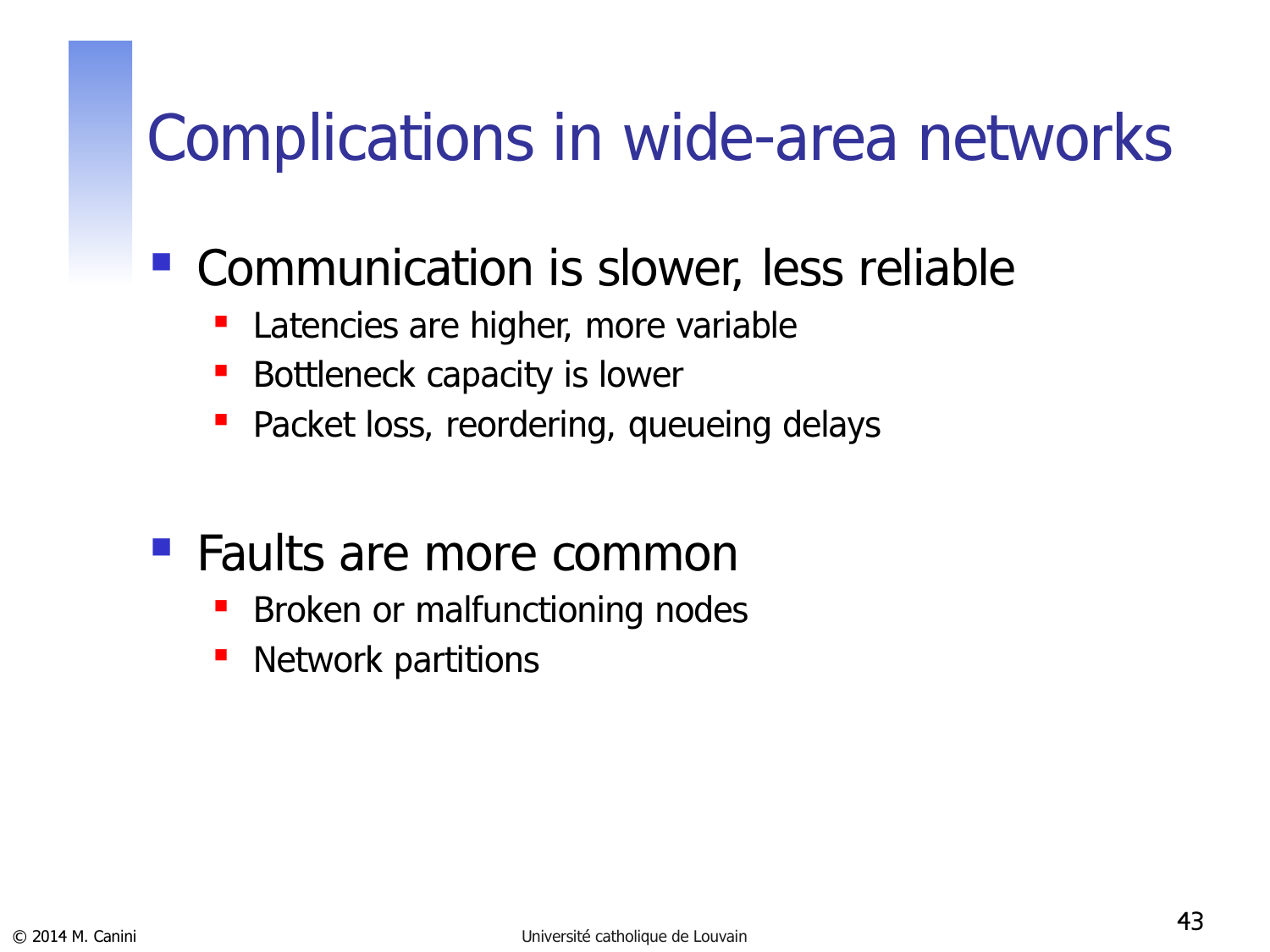

# Complications in wide-area networks
Communication is slower, less reliable
Latencies are higher, more variable
Bottleneck capacity is lower
Packet loss, reordering, queueing delays

Faults are more common
Broken or malfunctioning nodes
Network partitions

43
Université catholique de Louvain